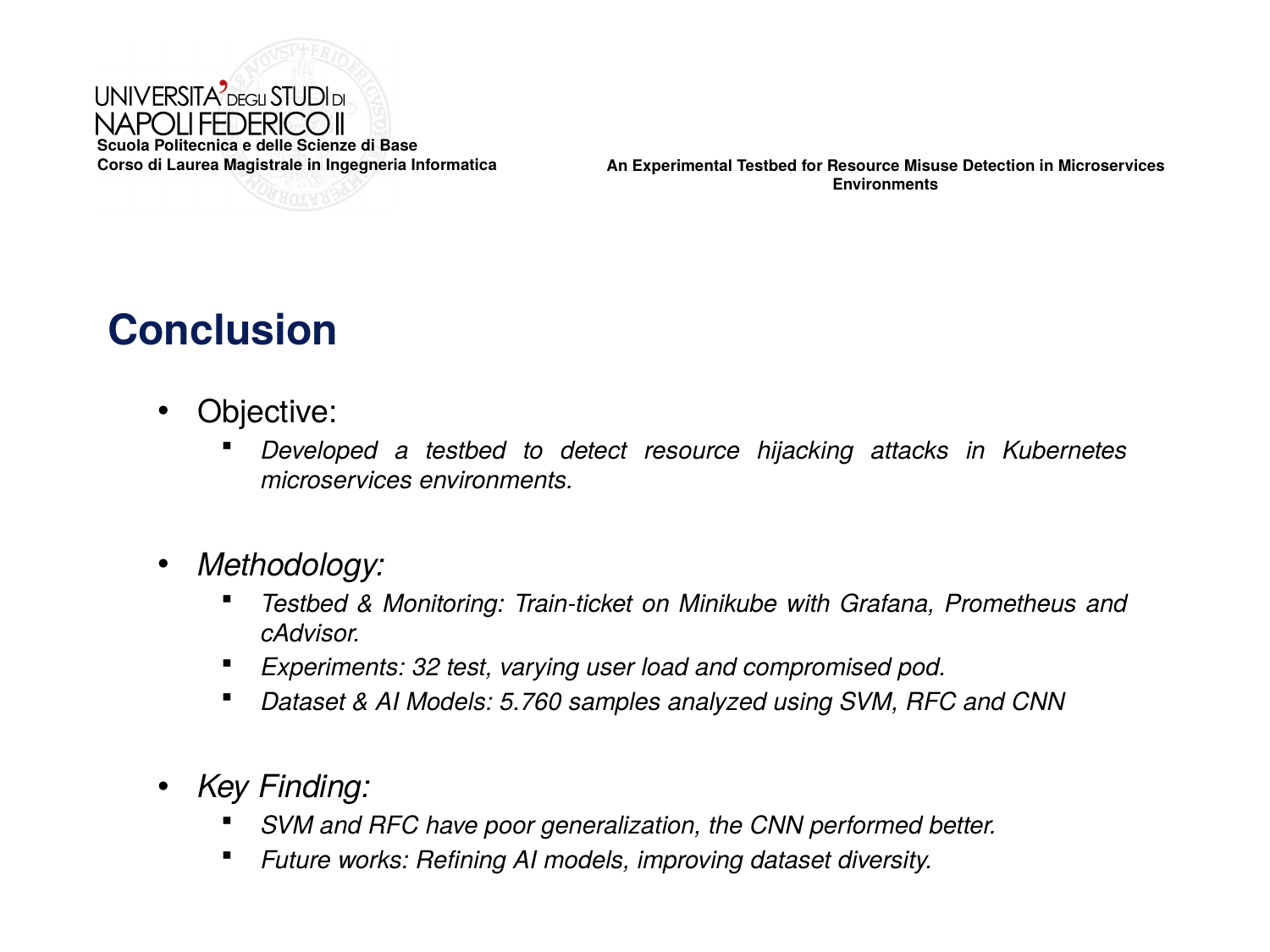

# Conclusion
Objective:
Developed a testbed to detect resource hijacking attacks in Kubernetes microservices environments.

Methodology:
Testbed & Monitoring: Train-ticket on Minikube with Grafana, Prometheus and cAdvisor.
Experiments: 32 test, varying user load and compromised pod.
Dataset & AI Models: 5.760 samples analyzed using SVM, RFC and CNN

Key Finding:
SVM and RFC have poor generalization, the CNN performed better.
Future works: Refining AI models, improving dataset diversity.